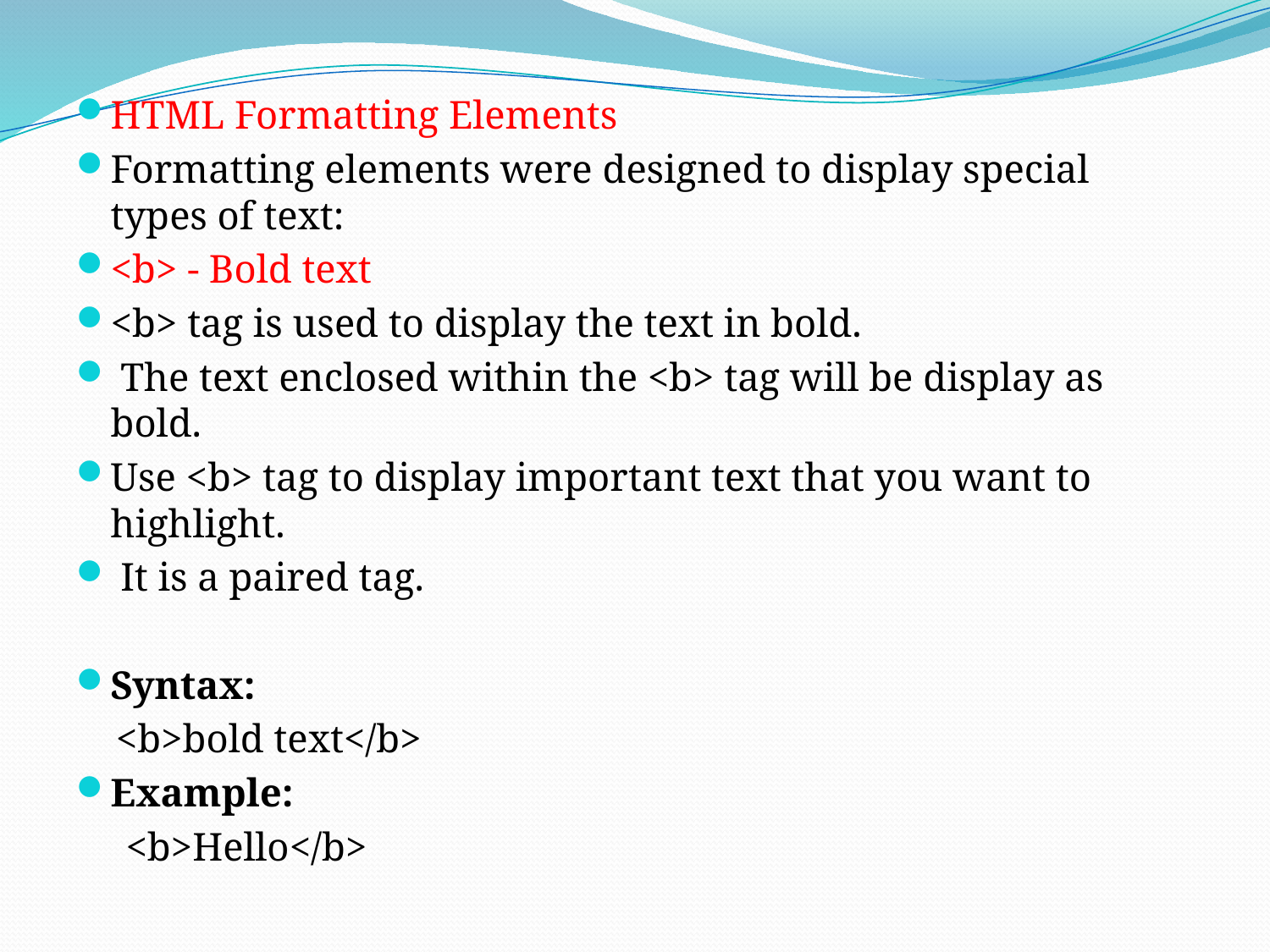

HTML Formatting Elements
Formatting elements were designed to display special types of text:
<b> - Bold text
<b> tag is used to display the text in bold.
 The text enclosed within the <b> tag will be display as bold.
Use <b> tag to display important text that you want to highlight.
 It is a paired tag.

Syntax:
    <b>bold text</b>
Example:
     <b>Hello</b>